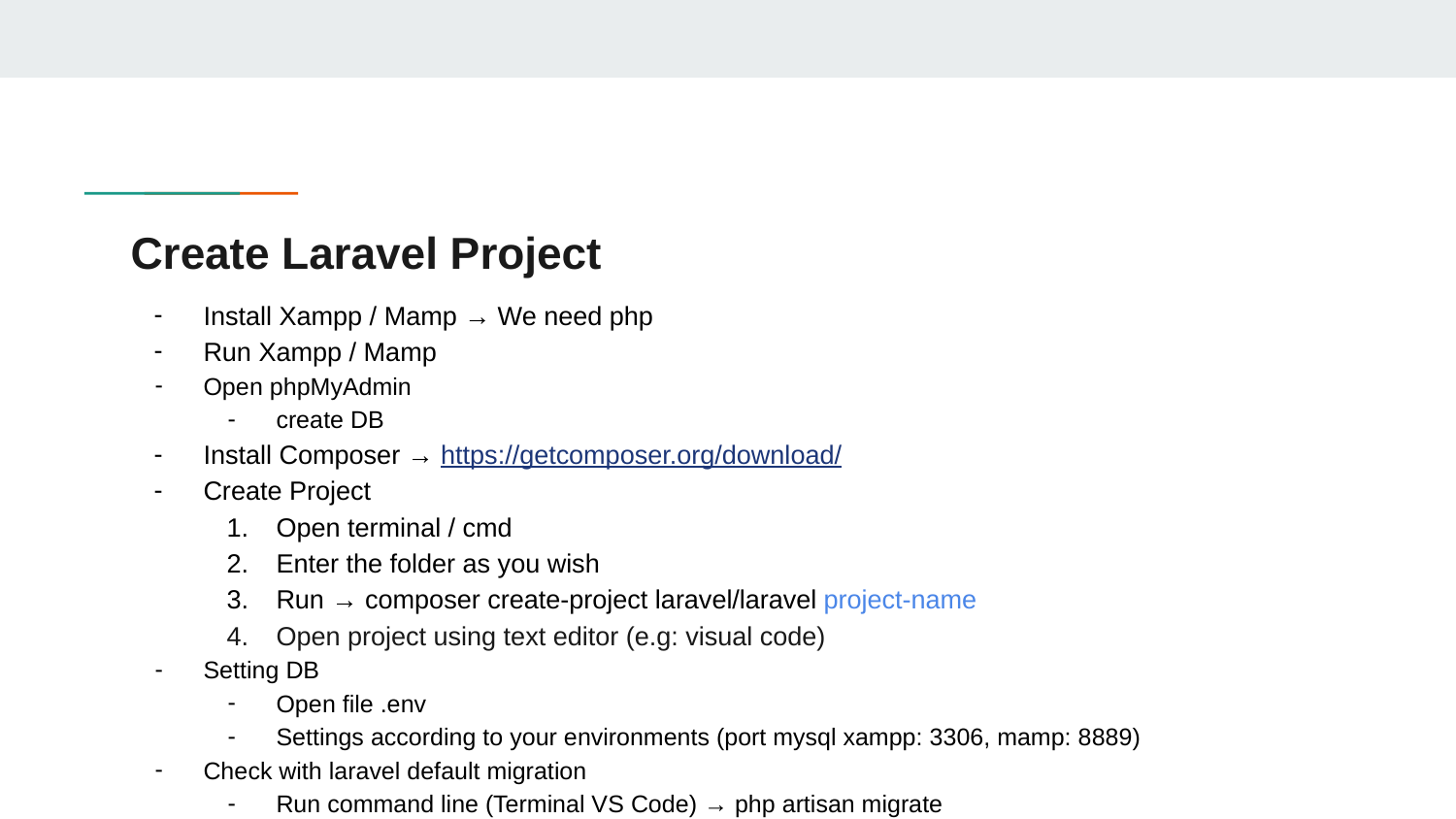

# Create Laravel Project
Install Xampp / Mamp → We need php
Run Xampp / Mamp
Open phpMyAdmin
create DB
Install Composer → https://getcomposer.org/download/
Create Project
Open terminal / cmd
Enter the folder as you wish
Run → composer create-project laravel/laravel project-name
Open project using text editor (e.g: visual code)
Setting DB
Open file .env
Settings according to your environments (port mysql xampp: 3306, mamp: 8889)
Check with laravel default migration
Run command line (Terminal VS Code) → php artisan migrate